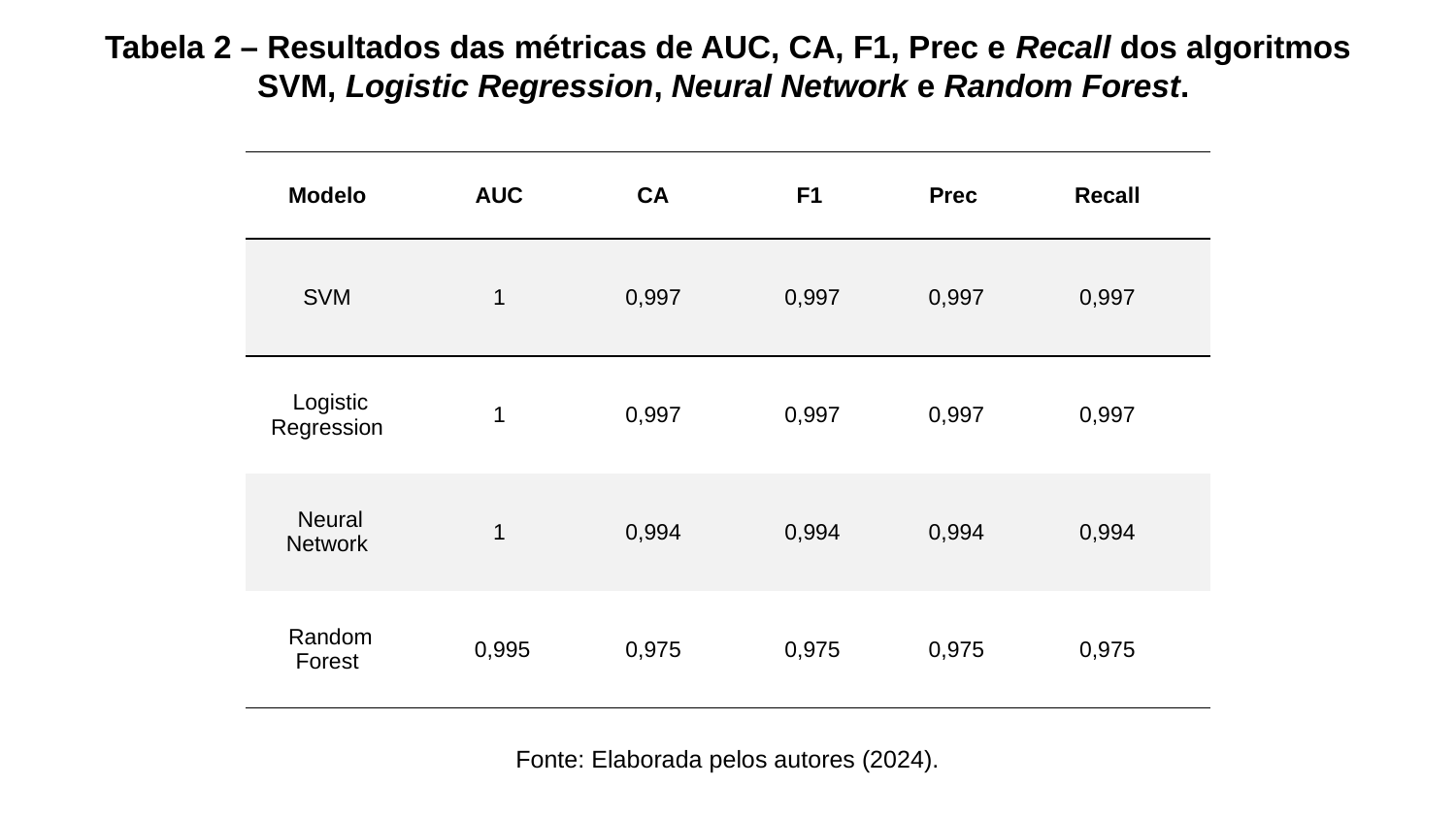

# Tabela 2 – Resultados das métricas de AUC, CA, F1, Prec e Recall dos algoritmos SVM, Logistic Regression, Neural Network e Random Forest.
| Modelo | AUC | CA | F1 | Prec | Recall |
| --- | --- | --- | --- | --- | --- |
| SVM | 1 | 0,997 | 0,997 | 0,997 | 0,997 |
| Logistic Regression | 1 | 0,997 | 0,997 | 0,997 | 0,997 |
| Neural Network | 1 | 0,994 | 0,994 | 0,994 | 0,994 |
| Random Forest | 0,995 | 0,975 | 0,975 | 0,975 | 0,975 |
Fonte: Elaborada pelos autores (2024).